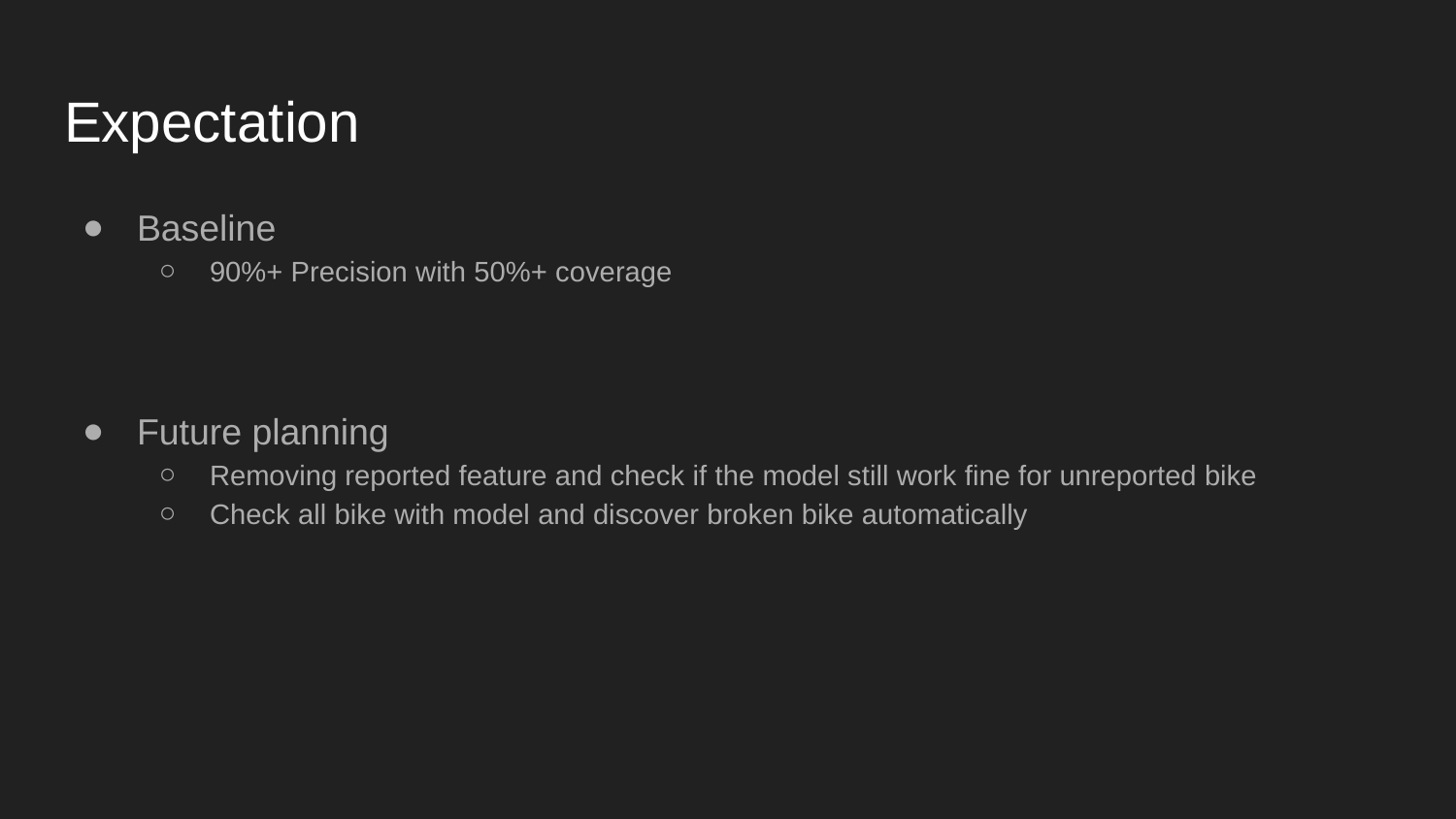

# Expectation
Baseline
90%+ Precision with 50%+ coverage

Future planning
Removing reported feature and check if the model still work fine for unreported bike
Check all bike with model and discover broken bike automatically